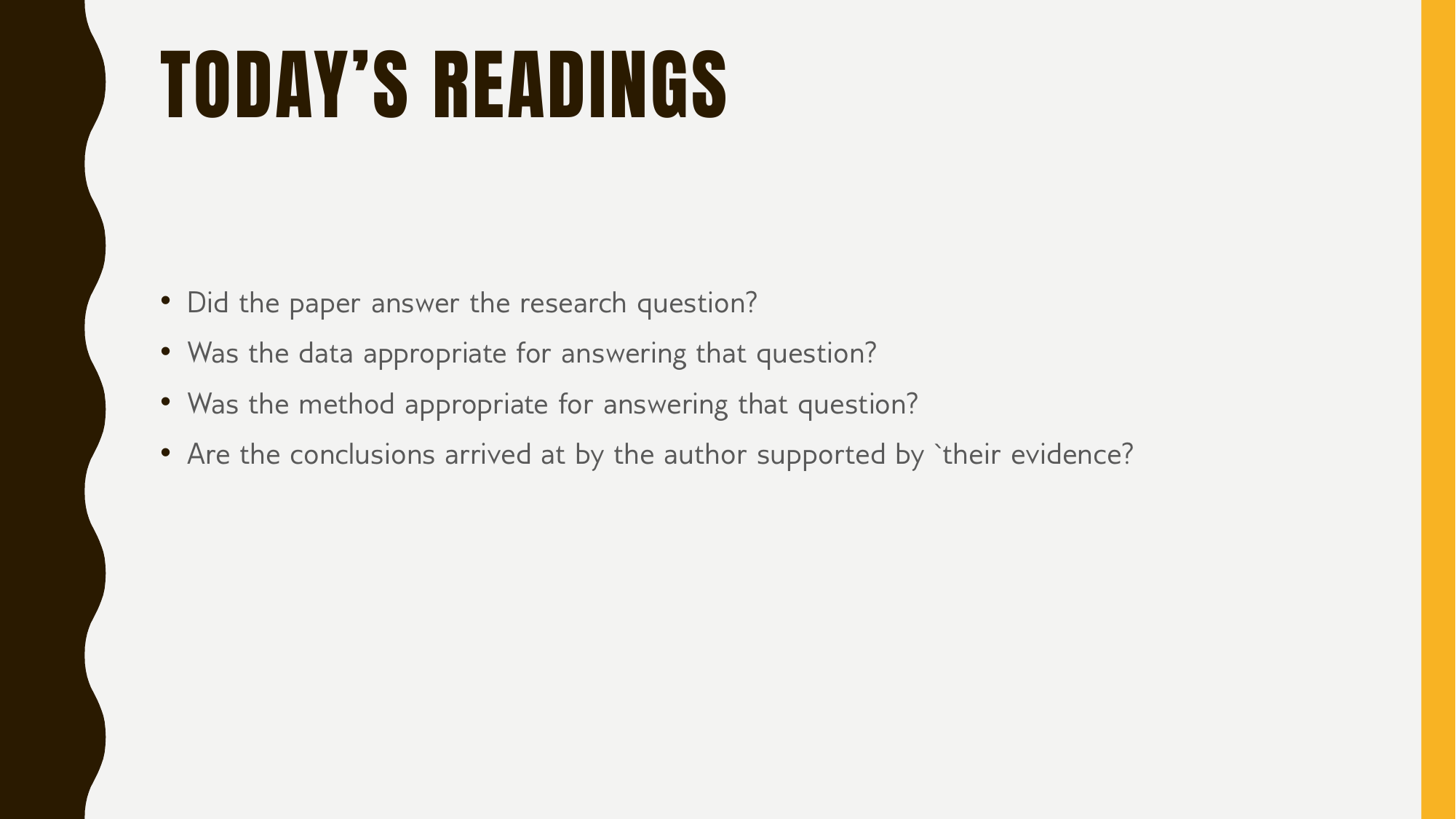

# Today’s Readings
Did the paper answer the research question?
Was the data appropriate for answering that question?
Was the method appropriate for answering that question?
Are the conclusions arrived at by the author supported by `their evidence?